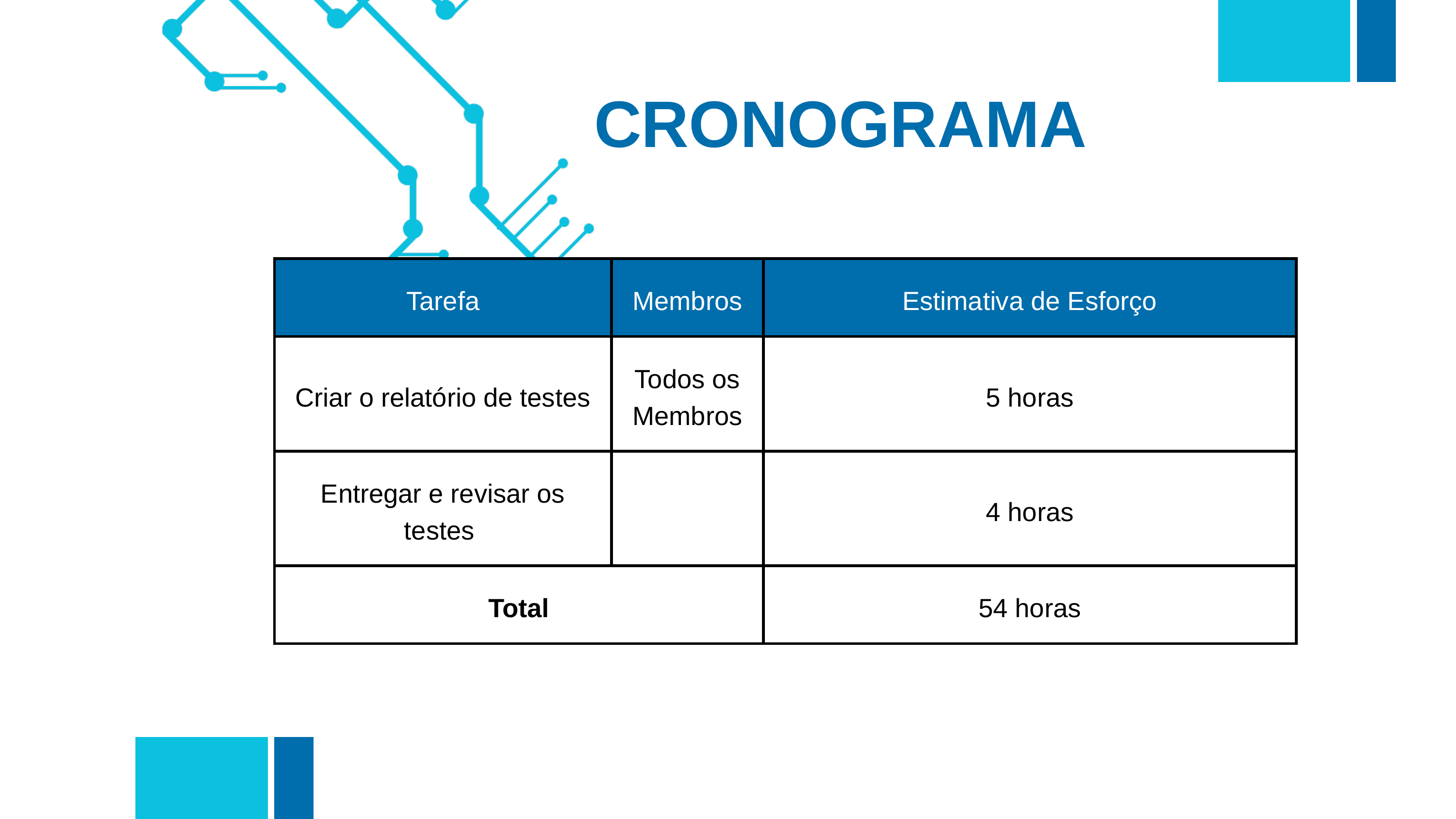

CRONOGRAMA
| Tarefa | Membros | Estimativa de Esforço |
| --- | --- | --- |
| Criar o relatório de testes | Todos os Membros | 5 horas |
| Entregar e revisar os testes |  | 4 horas |
| Total | Total | 54 horas |